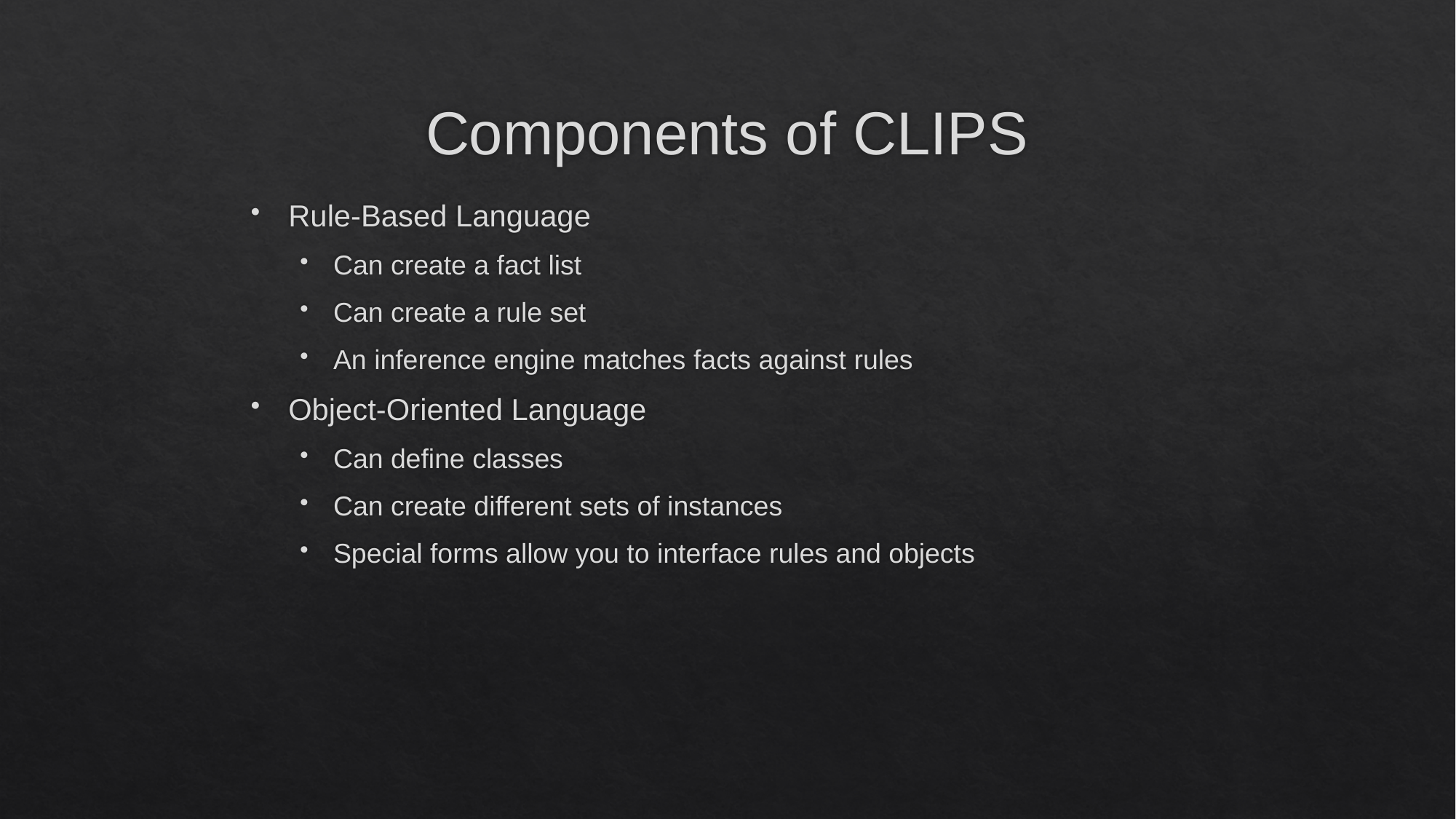

# Components of CLIPS
Rule-Based Language
Can create a fact list
Can create a rule set
An inference engine matches facts against rules
Object-Oriented Language
Can define classes
Can create different sets of instances
Special forms allow you to interface rules and objects